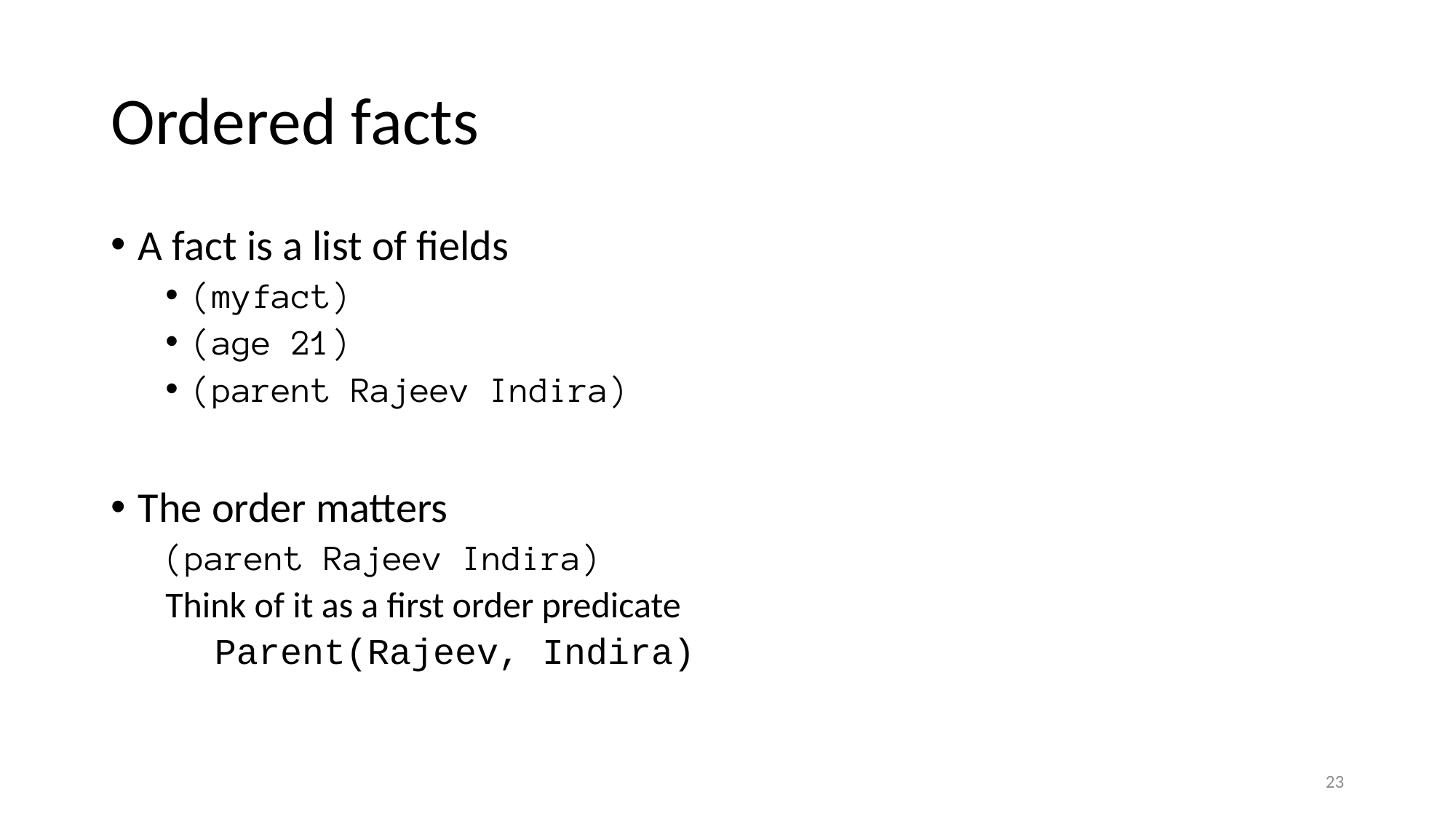

# Ordered facts
A fact is a list of fields
(myfact)
(age 21)
(parent Rajeev Indira)

The order matters
(parent Rajeev Indira)
Think of it as a first order predicate
	 Parent(Rajeev, Indira)

23